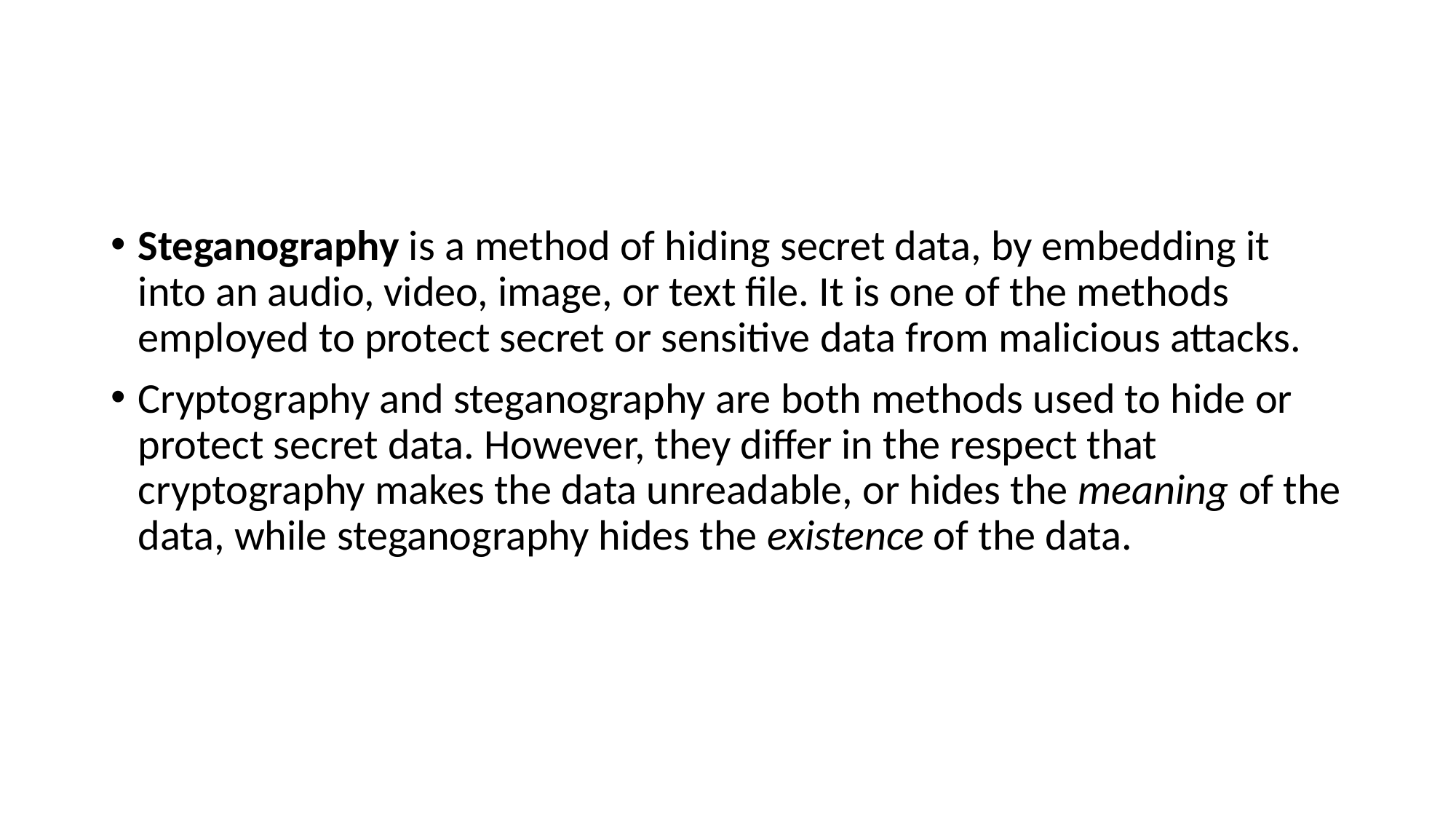

#
Steganography is a method of hiding secret data, by embedding it into an audio, video, image, or text file. It is one of the methods employed to protect secret or sensitive data from malicious attacks.
Cryptography and steganography are both methods used to hide or protect secret data. However, they differ in the respect that cryptography makes the data unreadable, or hides the meaning of the data, while steganography hides the existence of the data.